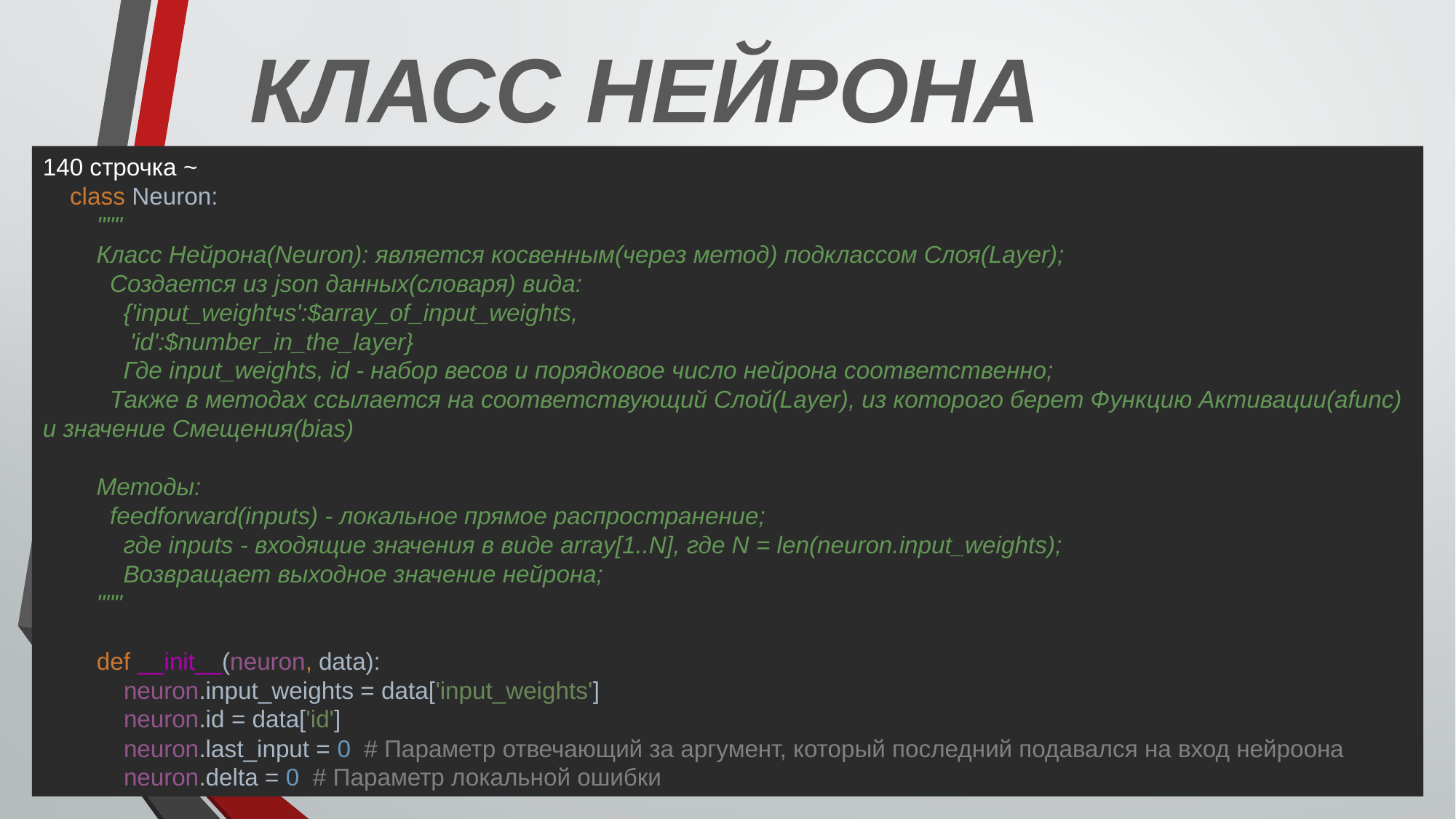

# КЛАСС НЕЙРОНА
140 строчка ~
    class Neuron:
        """
        Класс Нейрона(Neuron): является косвенным(через метод) подклассом Слоя(Layer);
          Создается из json данных(словаря) вида:
            {'input_weightчs':$array_of_input_weights,
             'id':$number_in_the_layer}
            Где input_weights, id - набор весов и порядковое число нейрона соответственно;
          Также в методах ссылается на соответствующий Слой(Layer), из которого берет Функцию Активации(afunc) и значение Смещения(bias)
        Методы:
          feedforward(inputs) - локальное прямое распространение;
            где inputs - входящие значения в виде array[1..N], где N = len(neuron.input_weights);
            Возвращает выходное значение нейрона;
        """
        def __init__(neuron, data):
            neuron.input_weights = data['input_weights']
            neuron.id = data['id']
            neuron.last_input = 0  # Параметр отвечающий за аргумент, который последний подавался на вход нейроона
            neuron.delta = 0  # Параметр локальной ошибки